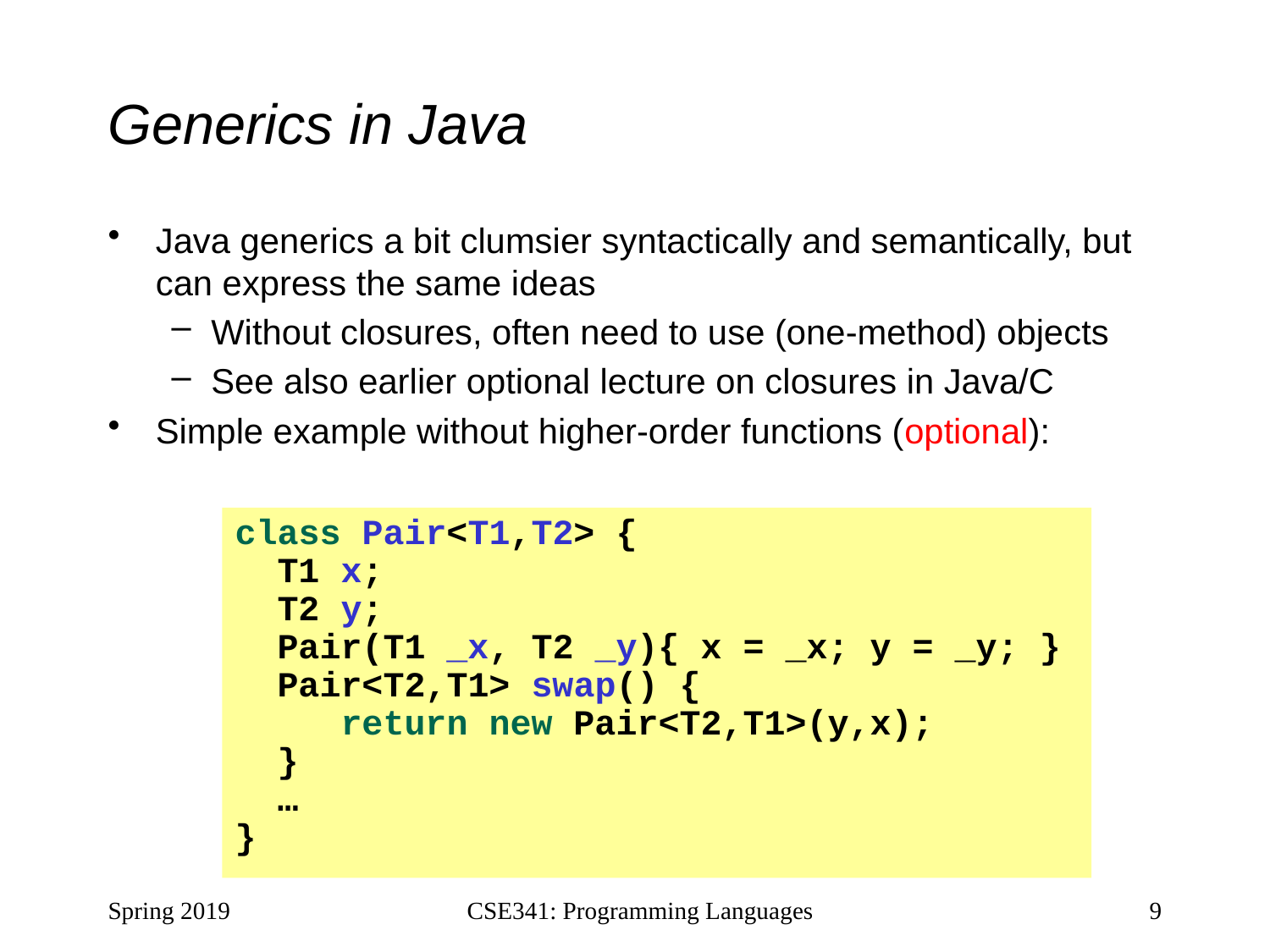

# Generics in Java
Java generics a bit clumsier syntactically and semantically, but can express the same ideas
Without closures, often need to use (one-method) objects
See also earlier optional lecture on closures in Java/C
Simple example without higher-order functions (optional):
class Pair<T1,T2> {
  T1 x;
  T2 y;
  Pair(T1 _x, T2 _y){ x = _x; y = _y; }
  Pair<T2,T1> swap() {
     return new Pair<T2,T1>(y,x);
  }
  …
}
Spring 2019
CSE341: Programming Languages
9